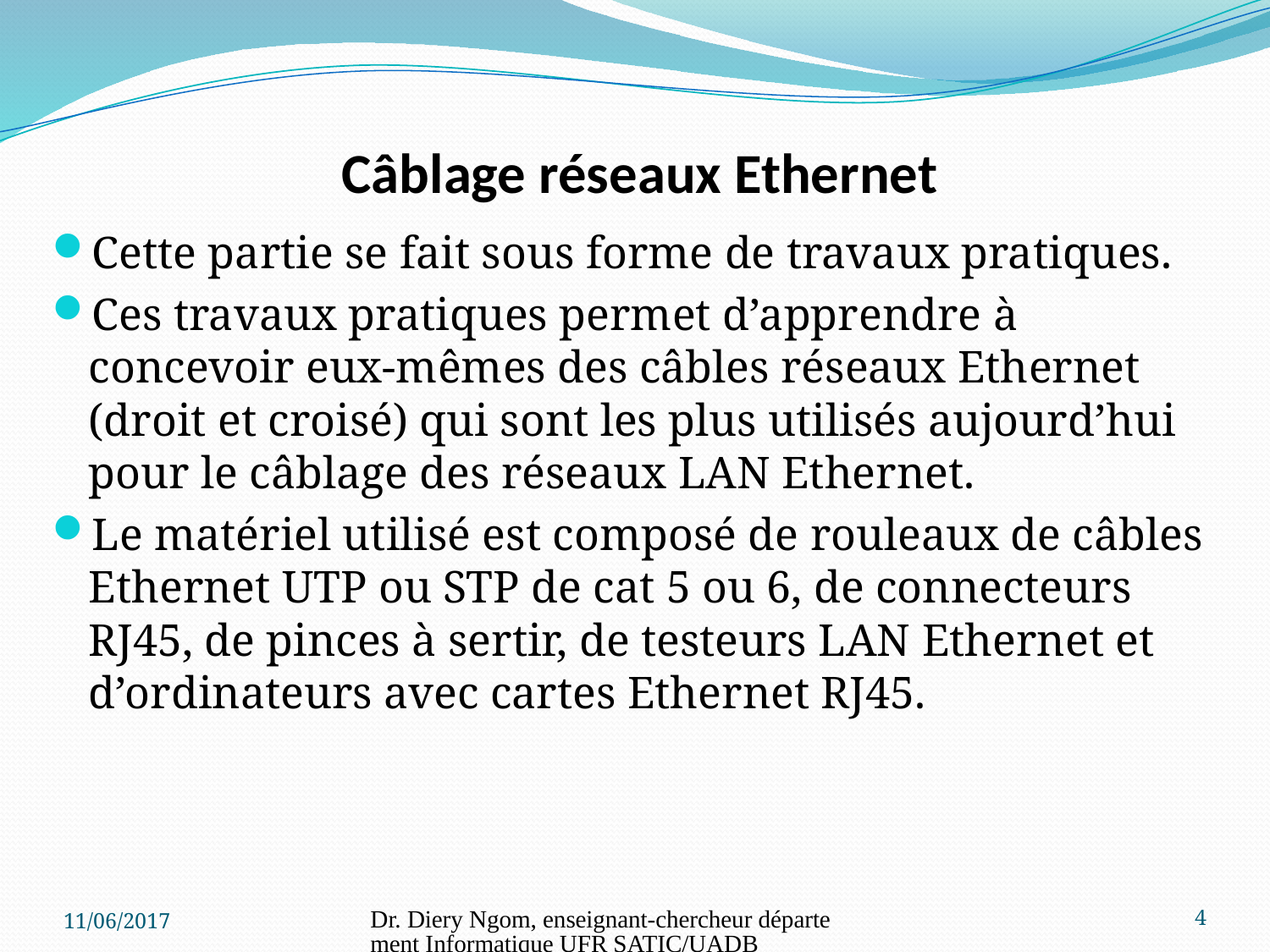

# Câblage réseaux Ethernet
Cette partie se fait sous forme de travaux pratiques.
Ces travaux pratiques permet d’apprendre à concevoir eux-mêmes des câbles réseaux Ethernet (droit et croisé) qui sont les plus utilisés aujourd’hui pour le câblage des réseaux LAN Ethernet.
Le matériel utilisé est composé de rouleaux de câbles Ethernet UTP ou STP de cat 5 ou 6, de connecteurs RJ45, de pinces à sertir, de testeurs LAN Ethernet et d’ordinateurs avec cartes Ethernet RJ45.
11/06/2017
Dr. Diery Ngom, enseignant-chercheur département Informatique UFR SATIC/UADB
4